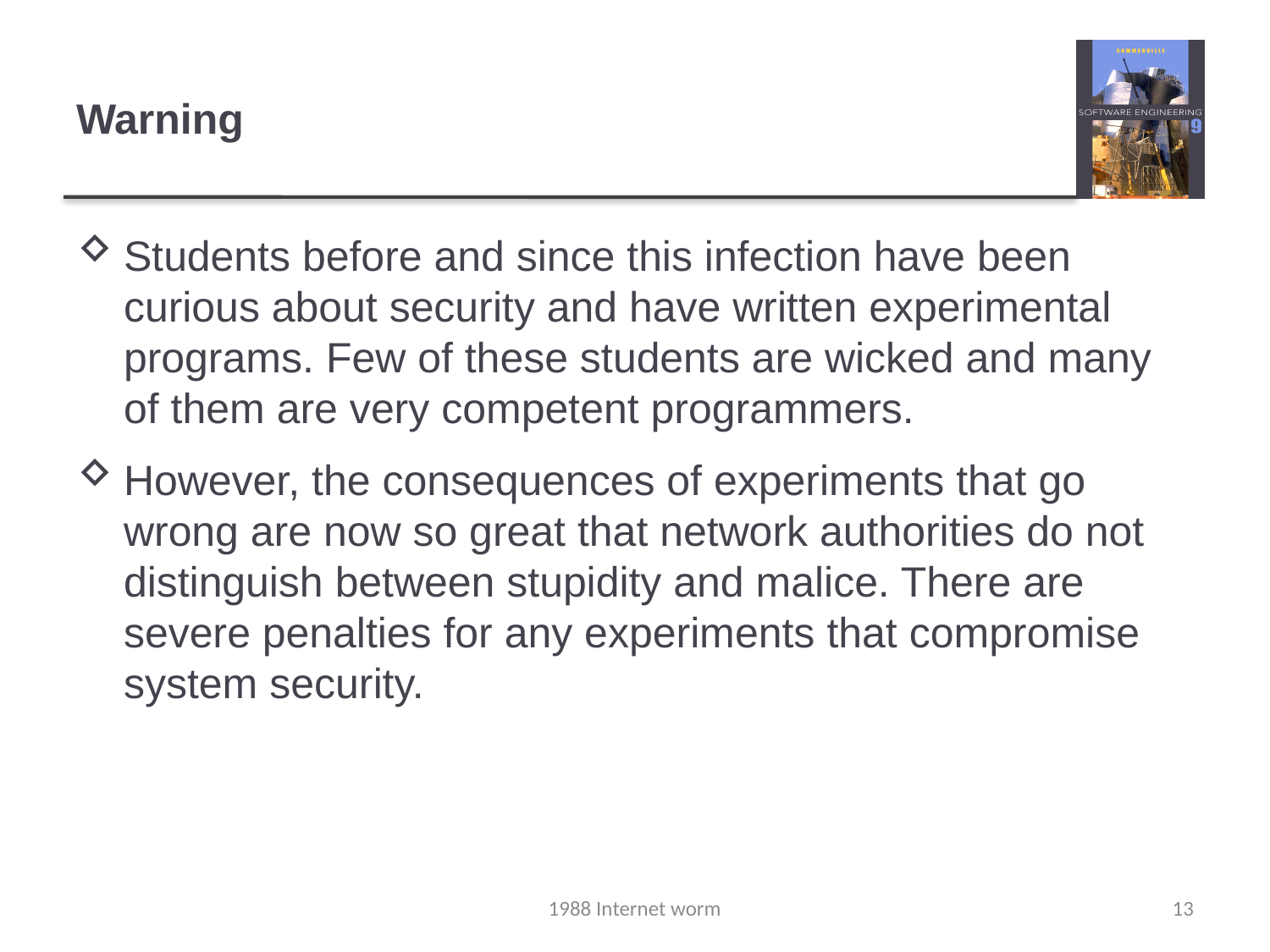

# Warning
Students before and since this infection have been curious about security and have written experimental programs. Few of these students are wicked and many of them are very competent programmers.
However, the consequences of experiments that go wrong are now so great that network authorities do not distinguish between stupidity and malice. There are severe penalties for any experiments that compromise system security.
1988 Internet worm
13